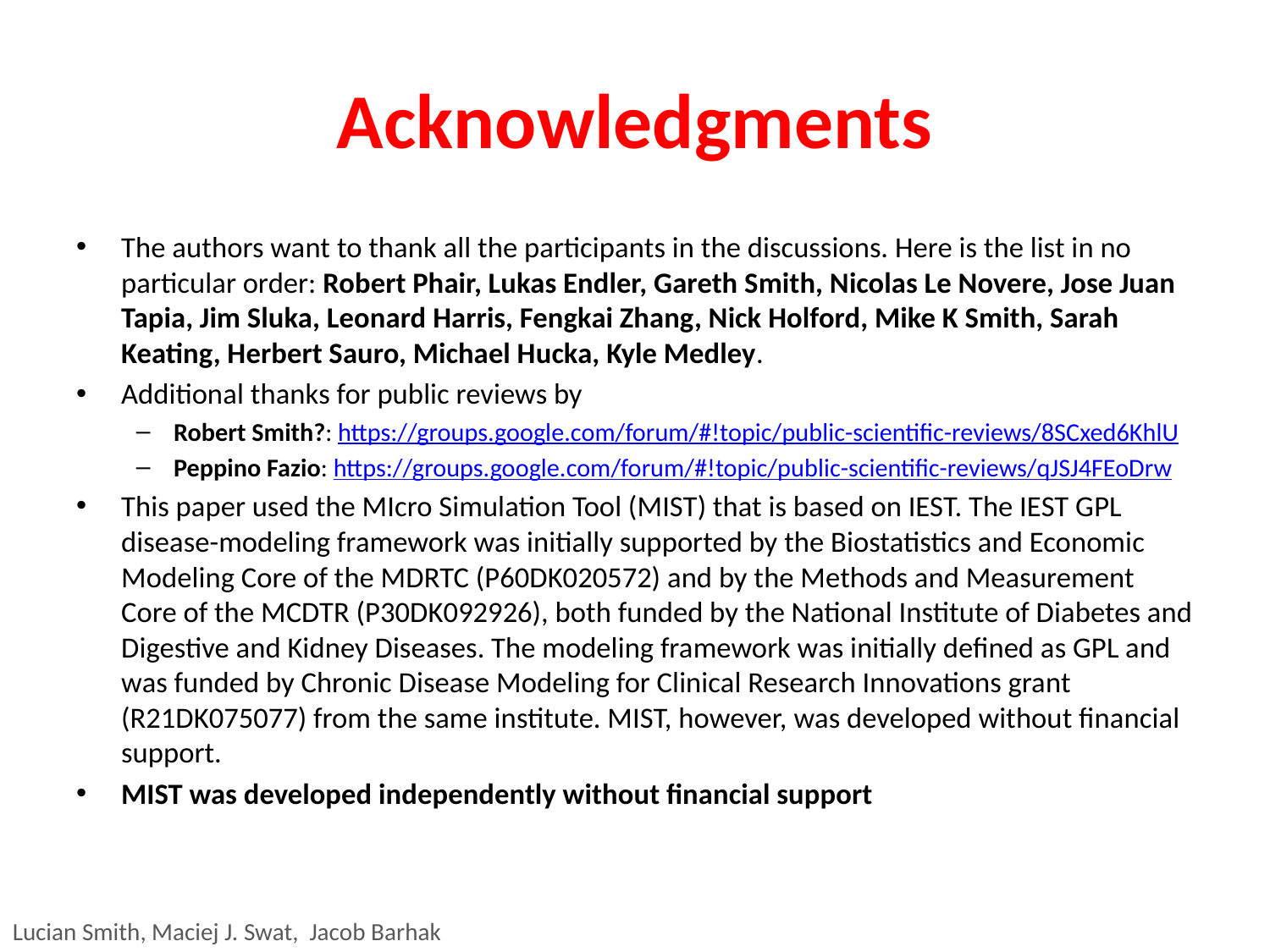

# Acknowledgments
The authors want to thank all the participants in the discussions. Here is the list in no particular order: Robert Phair, Lukas Endler, Gareth Smith, Nicolas Le Novere, Jose Juan Tapia, Jim Sluka, Leonard Harris, Fengkai Zhang, Nick Holford, Mike K Smith, Sarah Keating, Herbert Sauro, Michael Hucka, Kyle Medley.
Additional thanks for public reviews by
Robert Smith?: https://groups.google.com/forum/#!topic/public-scientific-reviews/8SCxed6KhlU
Peppino Fazio: https://groups.google.com/forum/#!topic/public-scientific-reviews/qJSJ4FEoDrw
This paper used the MIcro Simulation Tool (MIST) that is based on IEST. The IEST GPL disease-modeling framework was initially supported by the Biostatistics and Economic Modeling Core of the MDRTC (P60DK020572) and by the Methods and Measurement Core of the MCDTR (P30DK092926), both funded by the National Institute of Diabetes and Digestive and Kidney Diseases. The modeling framework was initially defined as GPL and was funded by Chronic Disease Modeling for Clinical Research Innovations grant (R21DK075077) from the same institute. MIST, however, was developed without financial support.
MIST was developed independently without financial support